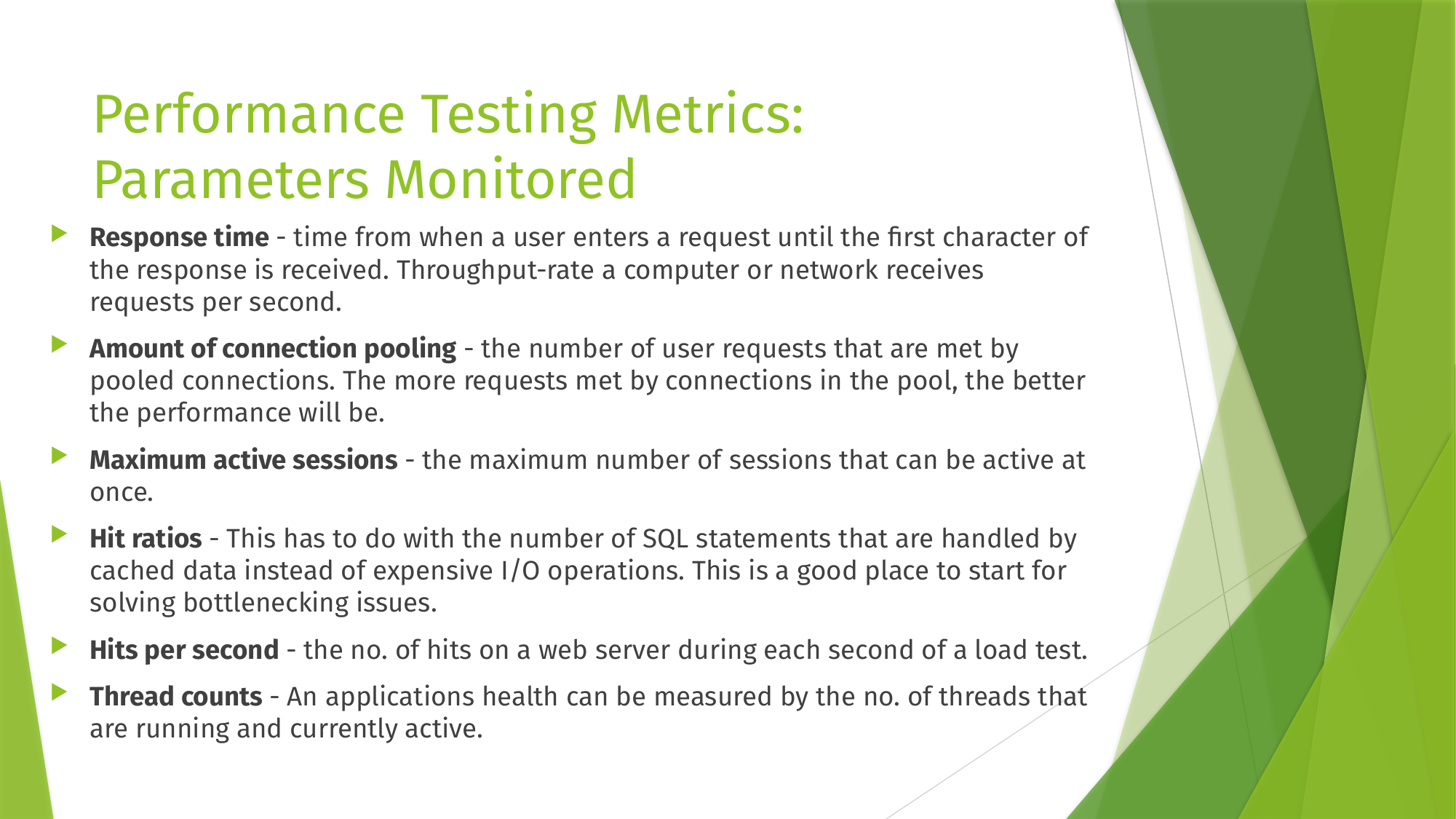

# Performance Testing Metrics: Parameters Monitored
Response time - time from when a user enters a request until the first character of the response is received. Throughput-rate a computer or network receives requests per second.
Amount of connection pooling - the number of user requests that are met by pooled connections. The more requests met by connections in the pool, the better the performance will be.
Maximum active sessions - the maximum number of sessions that can be active at once.
Hit ratios - This has to do with the number of SQL statements that are handled by cached data instead of expensive I/O operations. This is a good place to start for solving bottlenecking issues.
Hits per second - the no. of hits on a web server during each second of a load test.
Thread counts - An applications health can be measured by the no. of threads that are running and currently active.